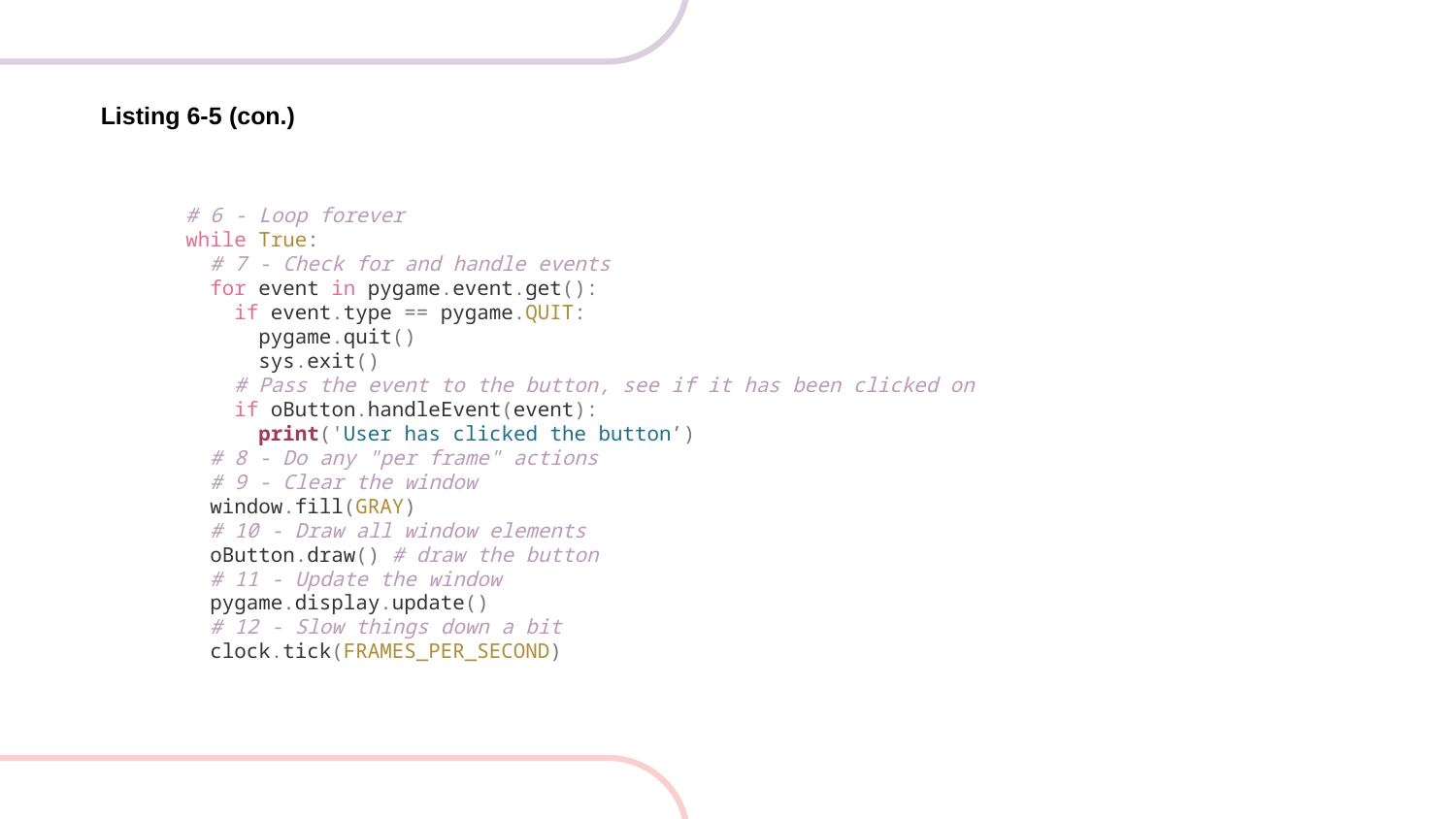

Listing 6-5 (con.)
# 6 - Loop forever
while True:
  # 7 - Check for and handle events
  for event in pygame.event.get():
    if event.type == pygame.QUIT:
      pygame.quit()
      sys.exit()
    # Pass the event to the button, see if it has been clicked on
    if oButton.handleEvent(event):
      print('User has clicked the button’)
  # 8 - Do any "per frame" actions
  # 9 - Clear the window
  window.fill(GRAY)
  # 10 - Draw all window elements
  oButton.draw() # draw the button
  # 11 - Update the window
  pygame.display.update()
  # 12 - Slow things down a bit
  clock.tick(FRAMES_PER_SECOND)